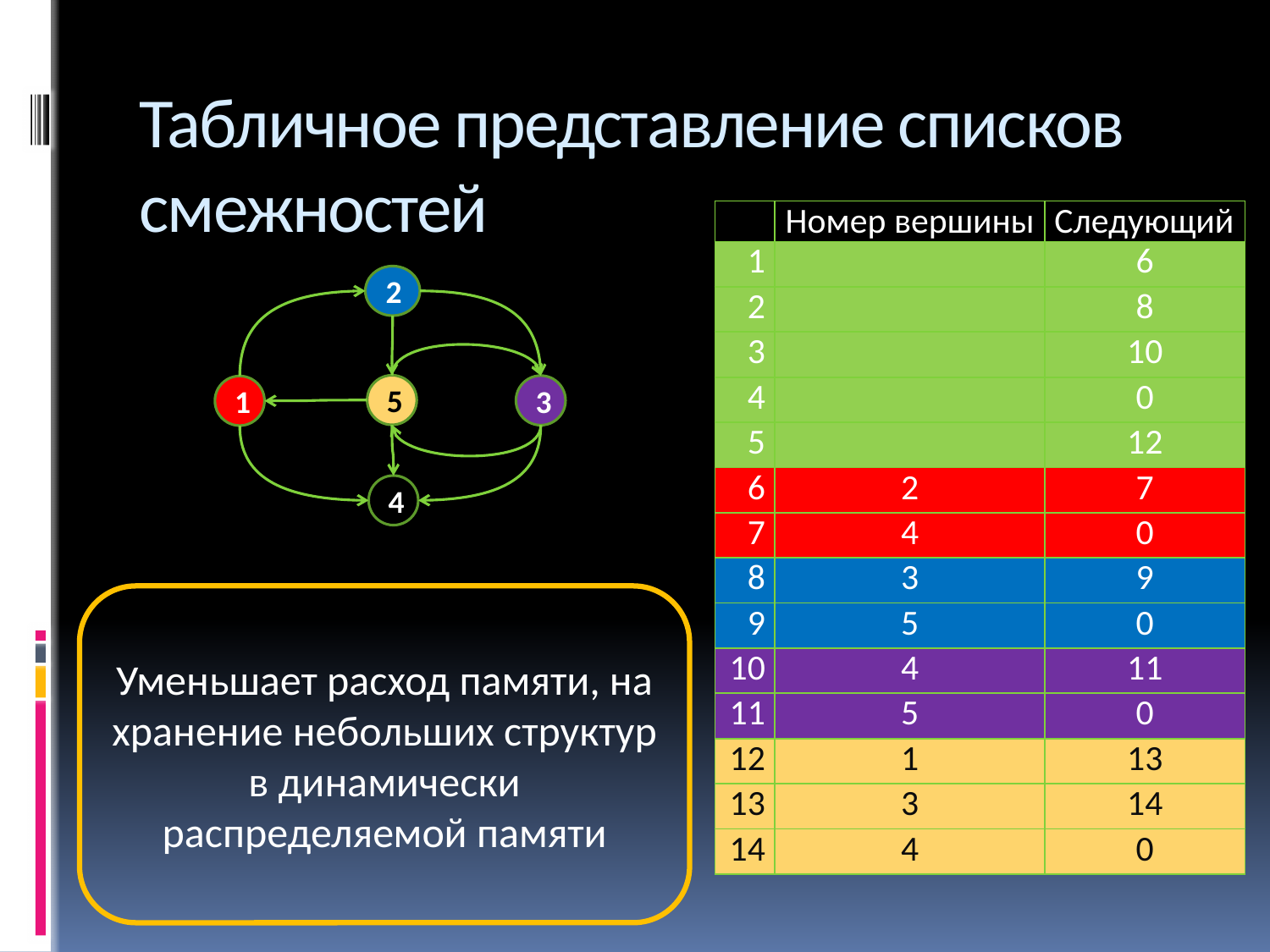

# Табличное представление списков смежностей
|  | Номер вершины | Следующий |
| --- | --- | --- |
| 1 |  | 6 |
| 2 |  | 8 |
| 3 |  | 10 |
| 4 |  | 0 |
| 5 |  | 12 |
| 6 | 2 | 7 |
| 7 | 4 | 0 |
| 8 | 3 | 9 |
| 9 | 5 | 0 |
| 10 | 4 | 11 |
| 11 | 5 | 0 |
| 12 | 1 | 13 |
| 13 | 3 | 14 |
| 14 | 4 | 0 |
2
5
3
1
4
Уменьшает расход памяти, на хранение небольших структур в динамически распределяемой памяти